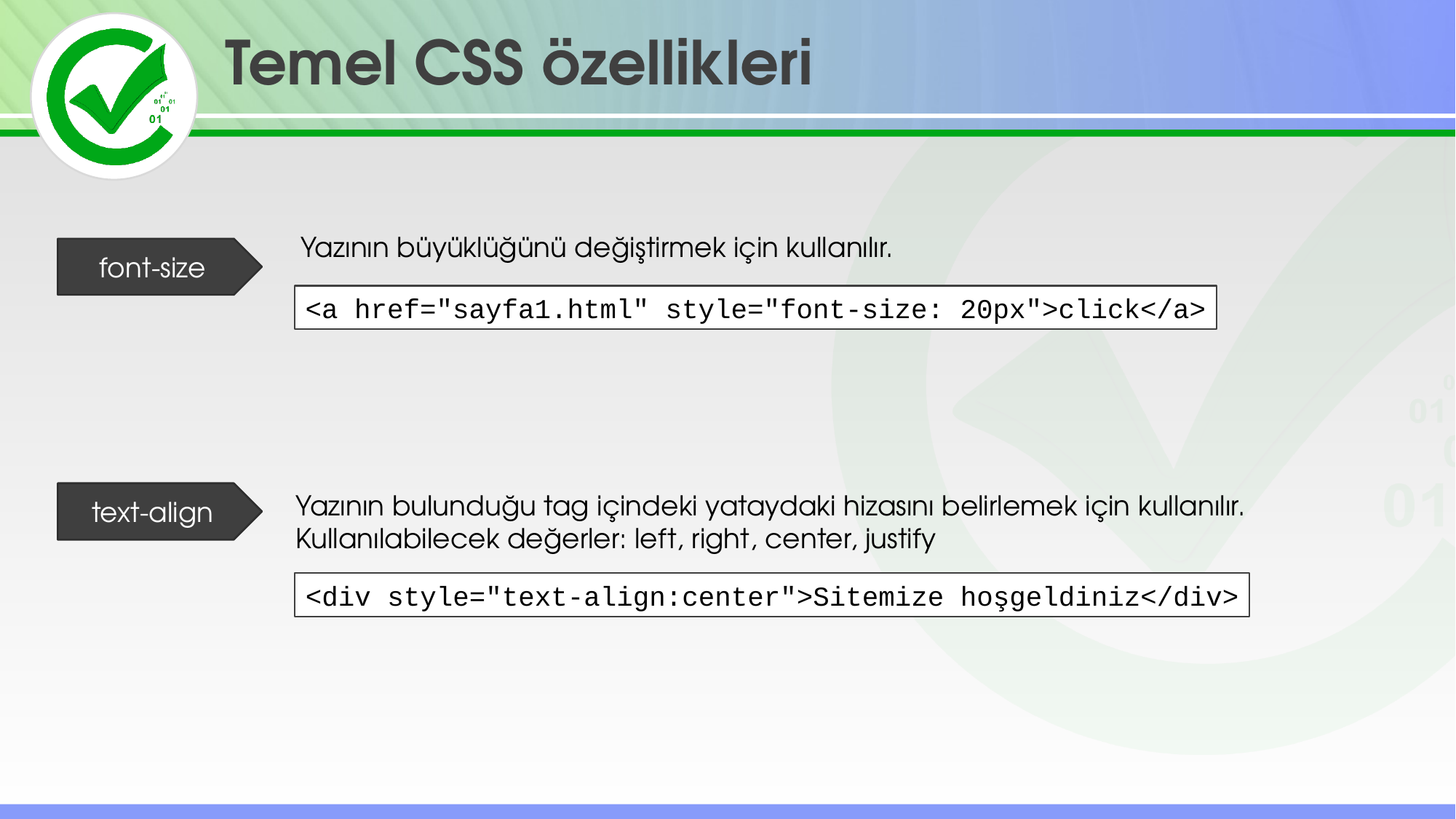

Temel CSS özellikleri
Yazının büyüklüğünü değiştirmek için kullanılır.
font-size
<a href="sayfa1.html" style="font-size: 20px">click</a>
text-align
Yazının bulunduğu tag içindeki yataydaki hizasını belirlemek için kullanılır. Kullanılabilecek değerler: left, right, center, justify
<div style="text-align:center">Sitemize hoşgeldiniz</div>